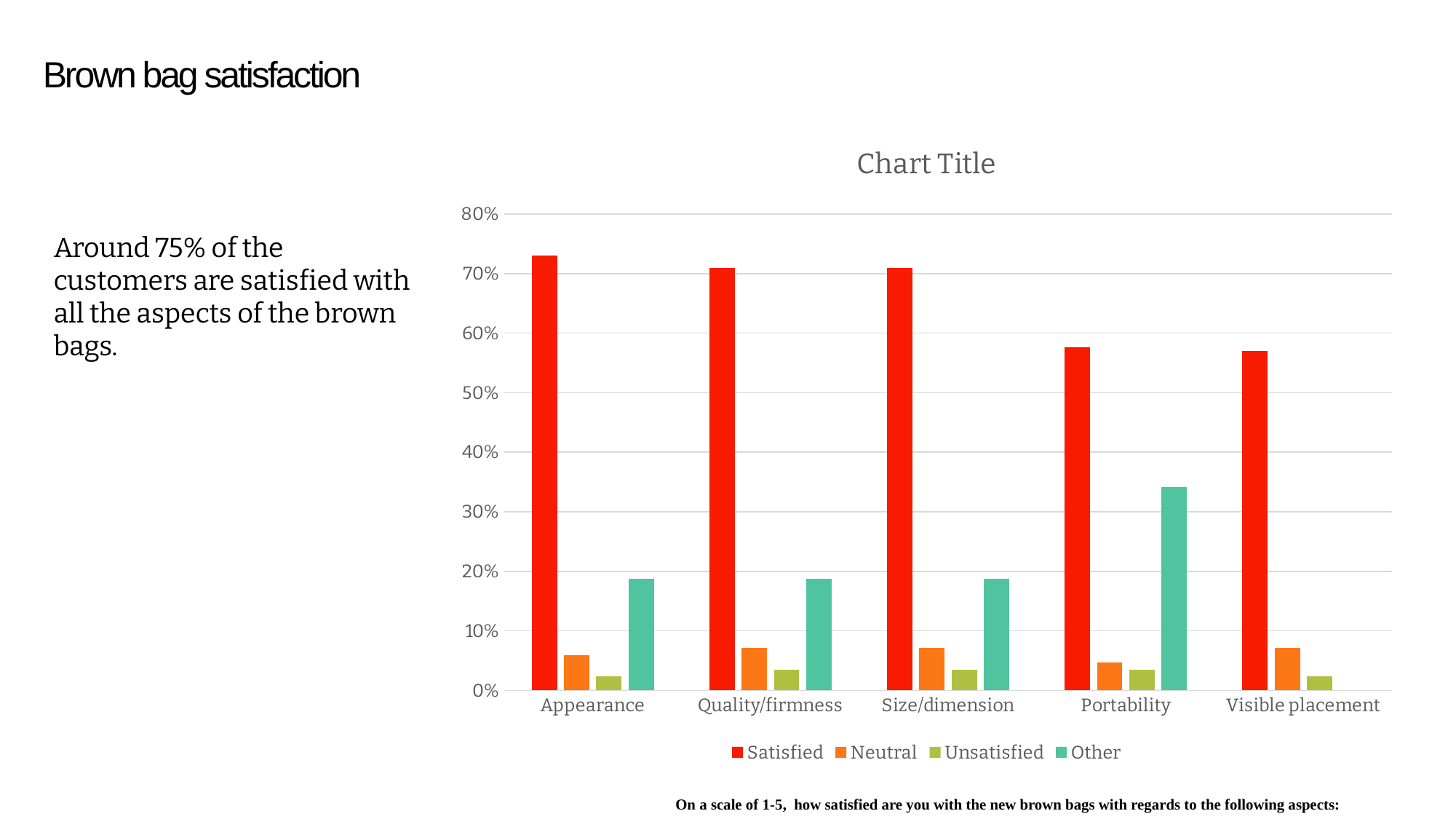

# Brown bag satisfaction

### Chart:

| Category | Satisfied | Neutral | Unsatisfied | Other |
|---|---|---|---|---|
| Appearance | 0.73 | 0.059 | 0.024 | 0.188 |
| Quality/firmness | 0.71 | 0.071 | 0.035 | 0.188 |
| Size/dimension | 0.71 | 0.071 | 0.035 | 0.188 |
| Portability | 0.576 | 0.047 | 0.035 | 0.341 |
| Visible placement | 0.57 | 0.071 | 0.024 | None |
Around 75% of the customers are satisfied with all the aspects of the brown bags.
On a scale of 1-5,  how satisfied are you with the new brown bags with regards to the following aspects:
: